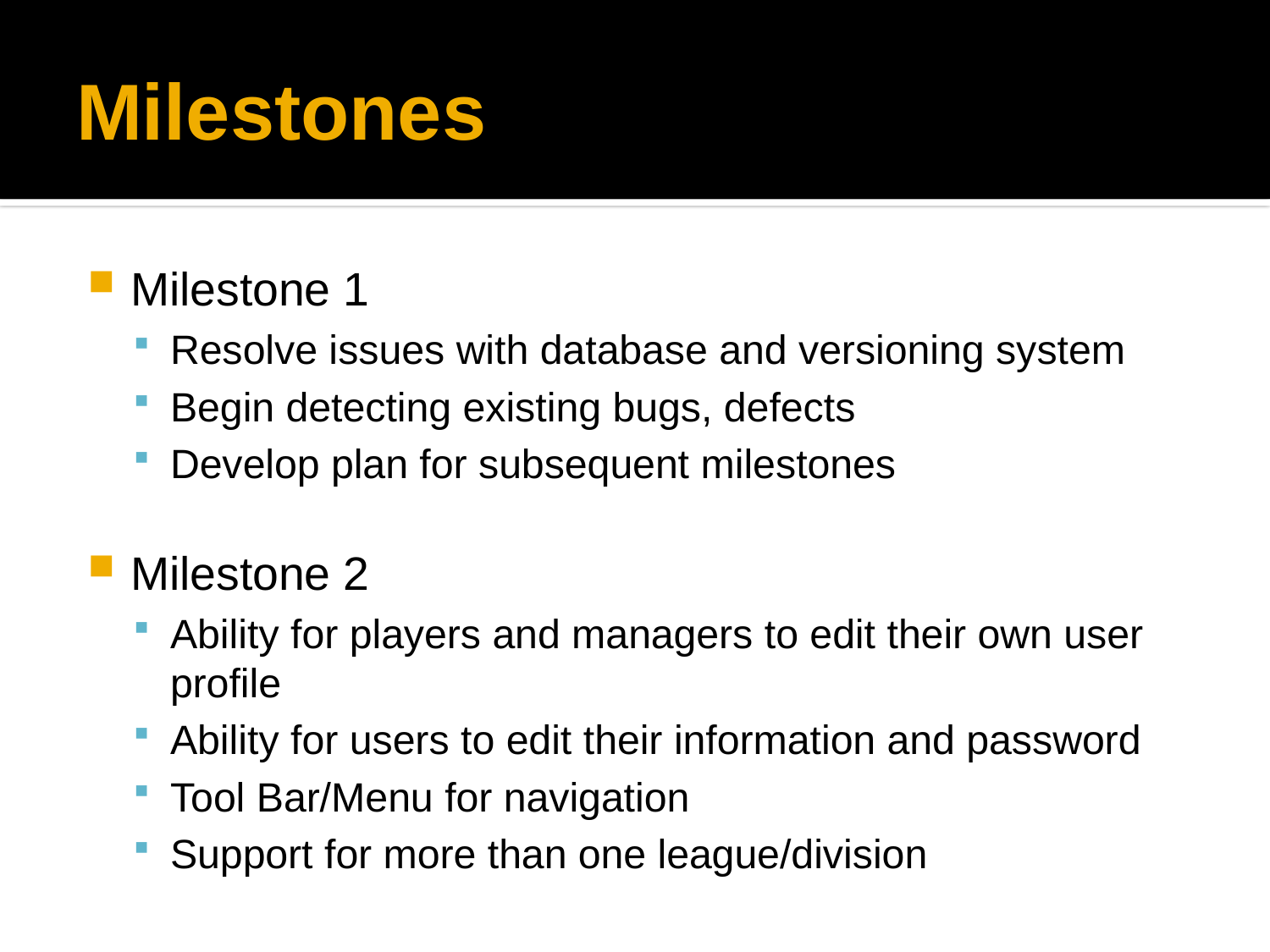

# Milestones
Milestone 1
Resolve issues with database and versioning system
Begin detecting existing bugs, defects
Develop plan for subsequent milestones

Milestone 2
Ability for players and managers to edit their own user profile
Ability for users to edit their information and password
Tool Bar/Menu for navigation
Support for more than one league/division